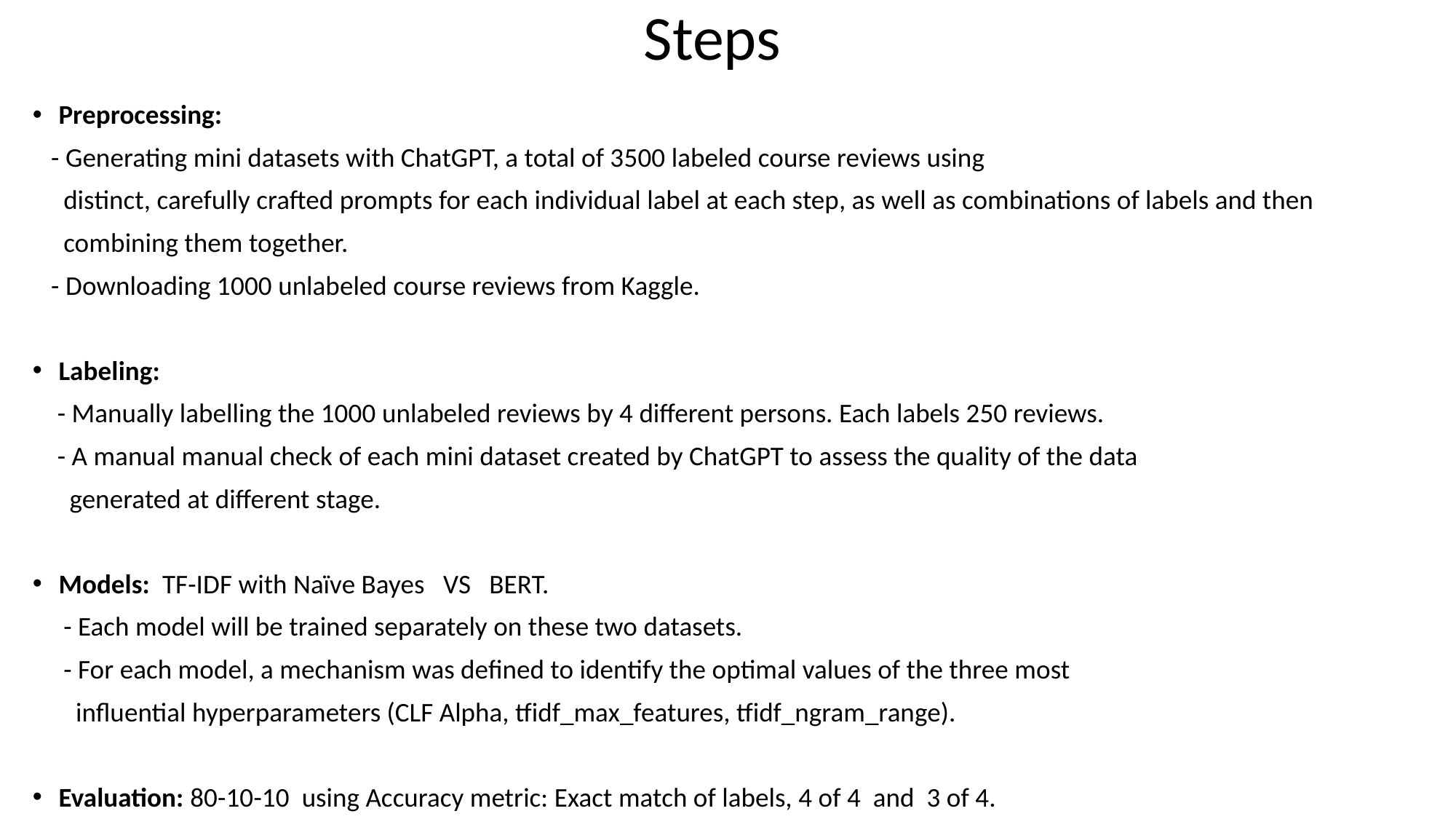

# Steps
Preprocessing:
   - Generating mini datasets with ChatGPT, a total of 3500 labeled course reviews using
     distinct, carefully crafted prompts for each individual label at each step, as well as combinations of labels and then
     combining them together.
   - Downloading 1000 unlabeled course reviews from Kaggle.

Labeling:
    - Manually labelling the 1000 unlabeled reviews by 4 different persons. Each labels 250 reviews.
    - A manual manual check of each mini dataset created by ChatGPT to assess the quality of the data
      generated at different stage.

Models:  TF-IDF with Naïve Bayes   VS   BERT.
     - Each model will be trained separately on these two datasets.
     - For each model, a mechanism was defined to identify the optimal values of the three most
       influential hyperparameters (CLF Alpha, tfidf_max_features, tfidf_ngram_range).

Evaluation: 80-10-10  using Accuracy metric: Exact match of labels, 4 of 4  and  3 of 4.